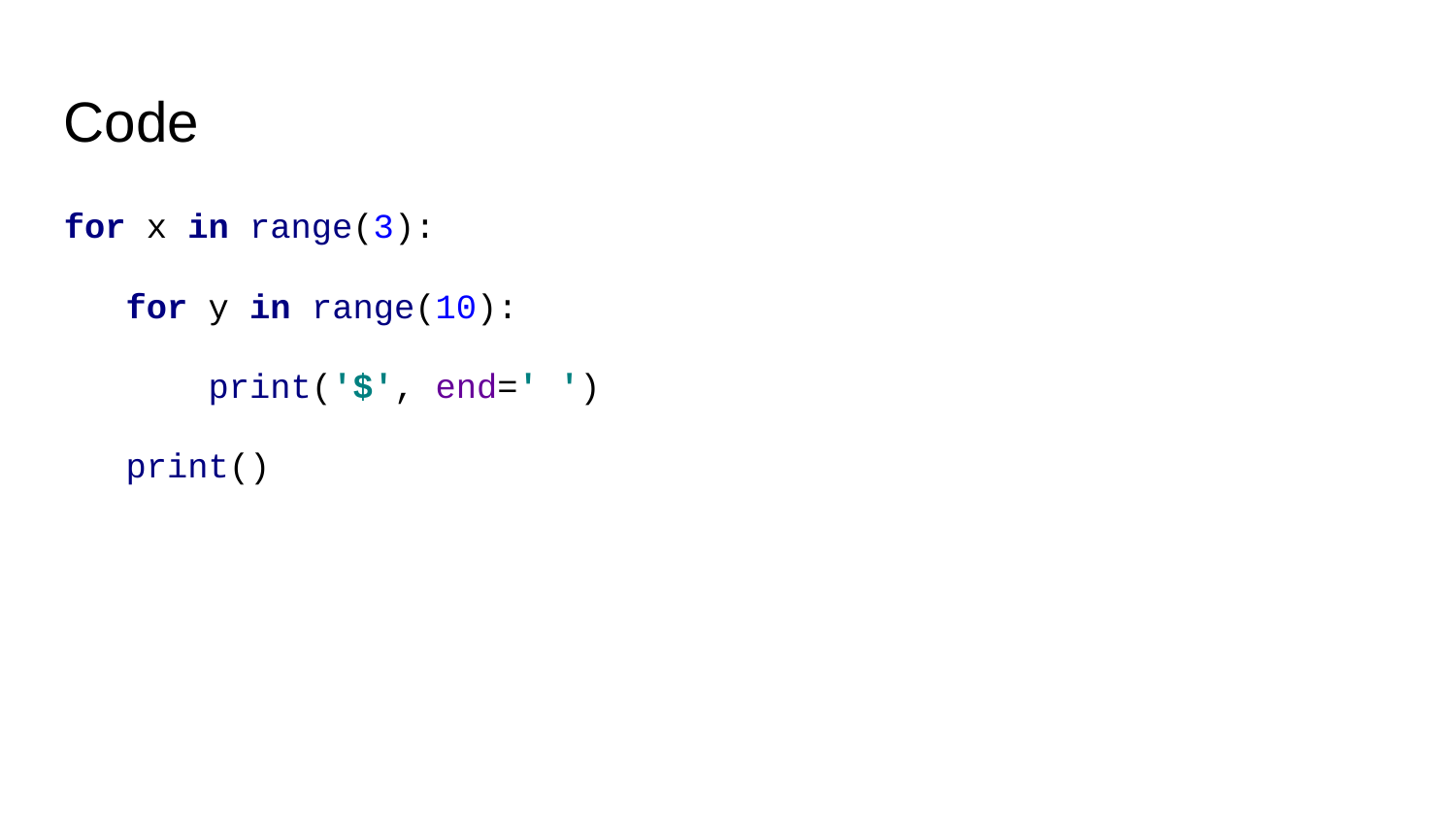

Code
for x in range(3):
   for y in range(10):
       print('$', end=' ')
   print()